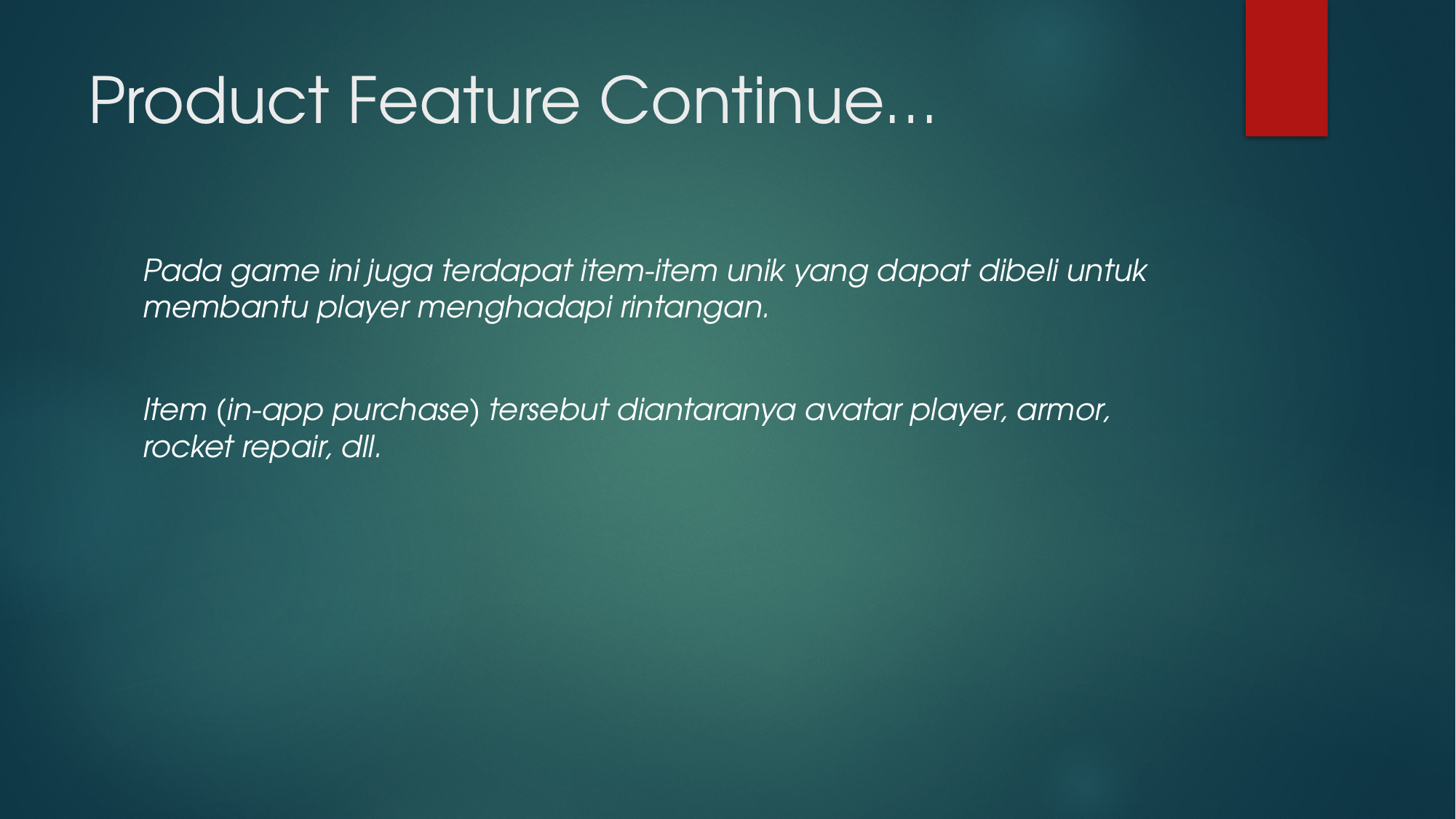

# Product Feature Continue…
Pada game ini juga terdapat item-item unik yang dapat dibeli untuk membantu player menghadapi rintangan.

Item (in-app purchase) tersebut diantaranya avatar player, armor, rocket repair, dll.